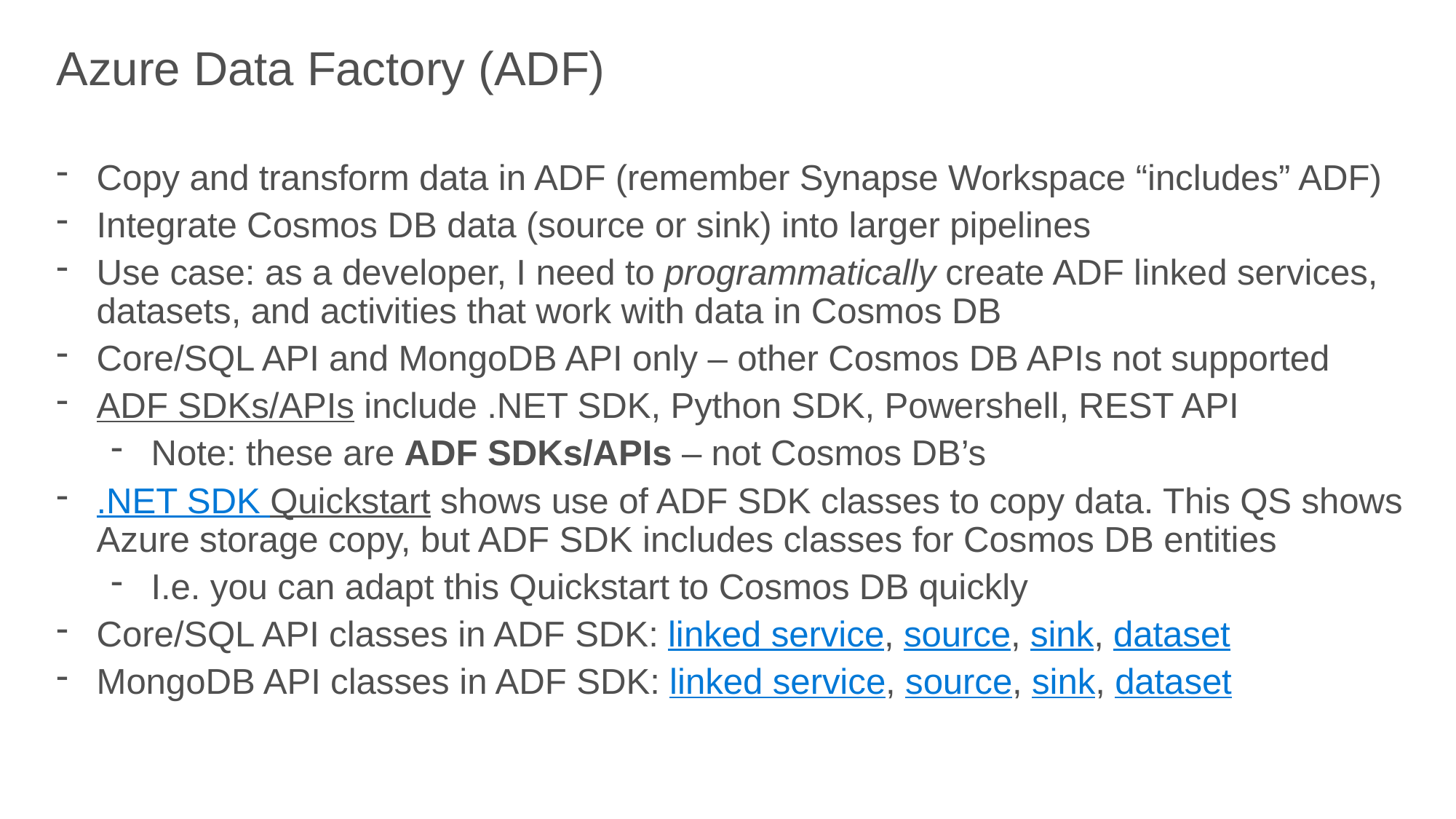

Azure Data Factory (ADF)
Copy and transform data in ADF (remember Synapse Workspace “includes” ADF)
Integrate Cosmos DB data (source or sink) into larger pipelines
Use case: as a developer, I need to programmatically create ADF linked services, datasets, and activities that work with data in Cosmos DB
Core/SQL API and MongoDB API only – other Cosmos DB APIs not supported
ADF SDKs/APIs include .NET SDK, Python SDK, Powershell, REST API
Note: these are ADF SDKs/APIs – not Cosmos DB’s
.NET SDK Quickstart shows use of ADF SDK classes to copy data. This QS shows Azure storage copy, but ADF SDK includes classes for Cosmos DB entities
I.e. you can adapt this Quickstart to Cosmos DB quickly
Core/SQL API classes in ADF SDK: linked service, source, sink, dataset
MongoDB API classes in ADF SDK: linked service, source, sink, dataset